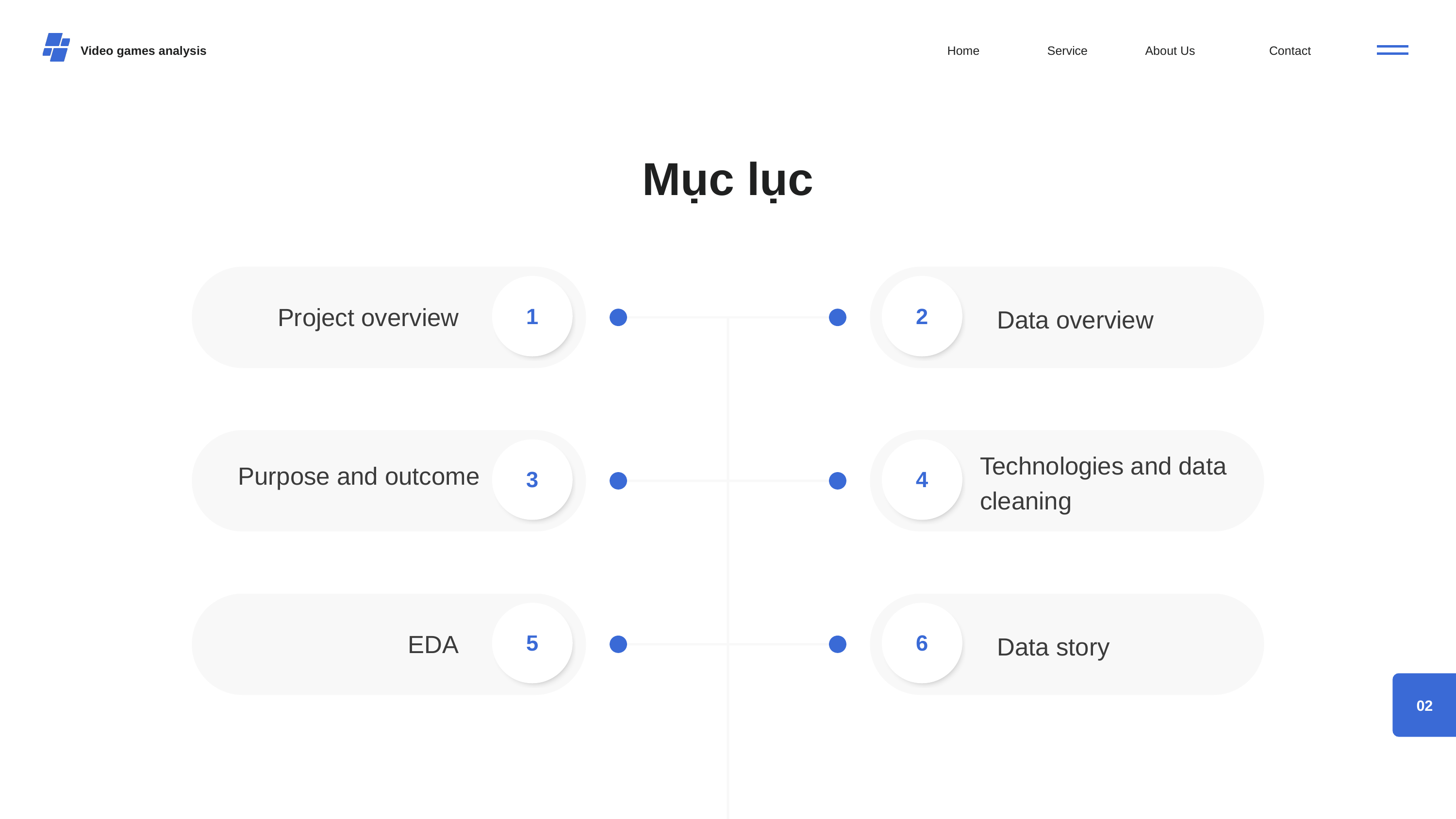

Video games analysis
Home
Service
About Us
Contact

Mục lục

Project overview
1
2
Data overview

Technologies and data cleaning

Purpose and outcome

3
4

EDA

5
6
Data story

02